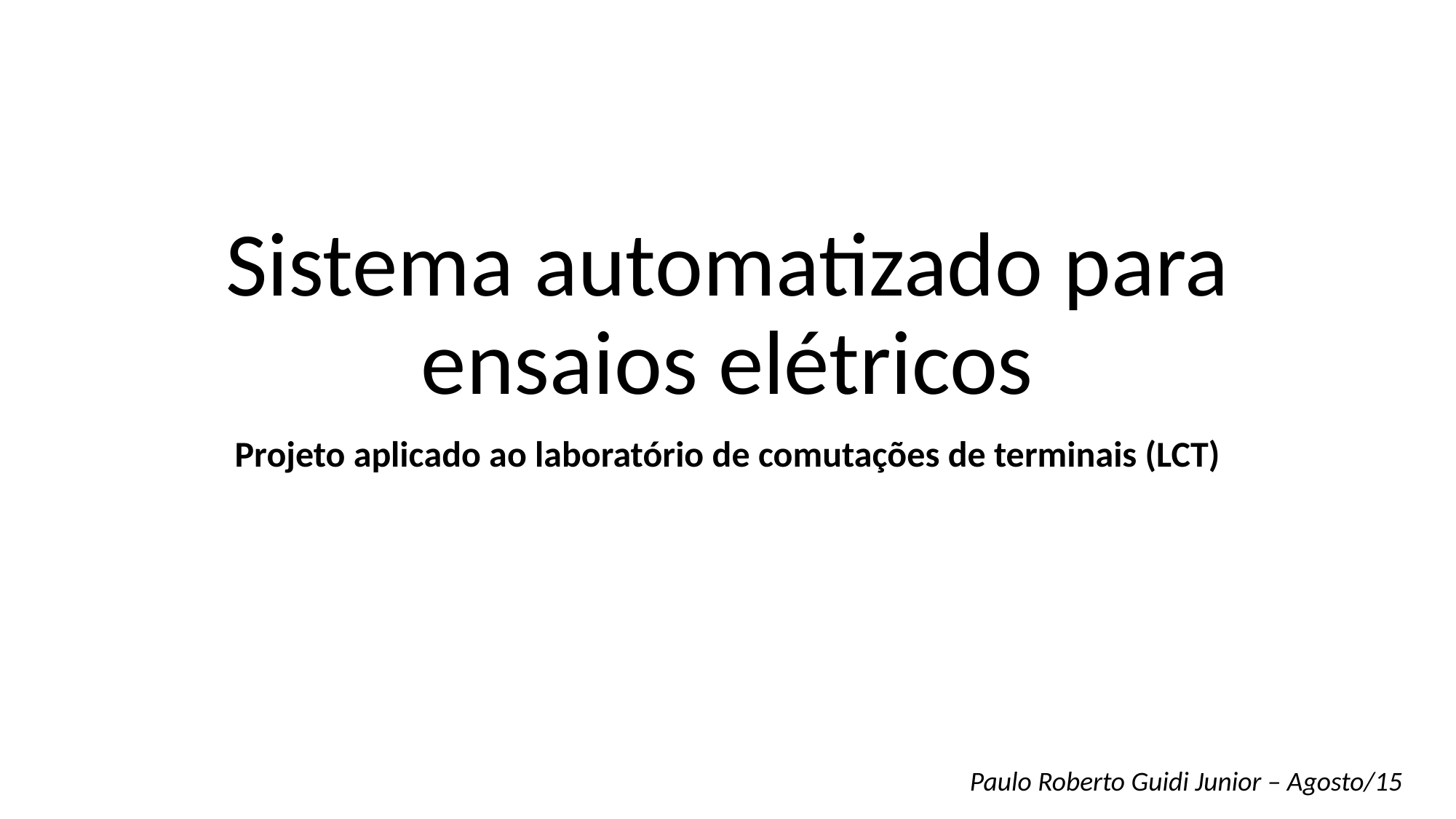

# Sistema automatizado para ensaios elétricos
Projeto aplicado ao laboratório de comutações de terminais (LCT)
Paulo Roberto Guidi Junior – Agosto/15